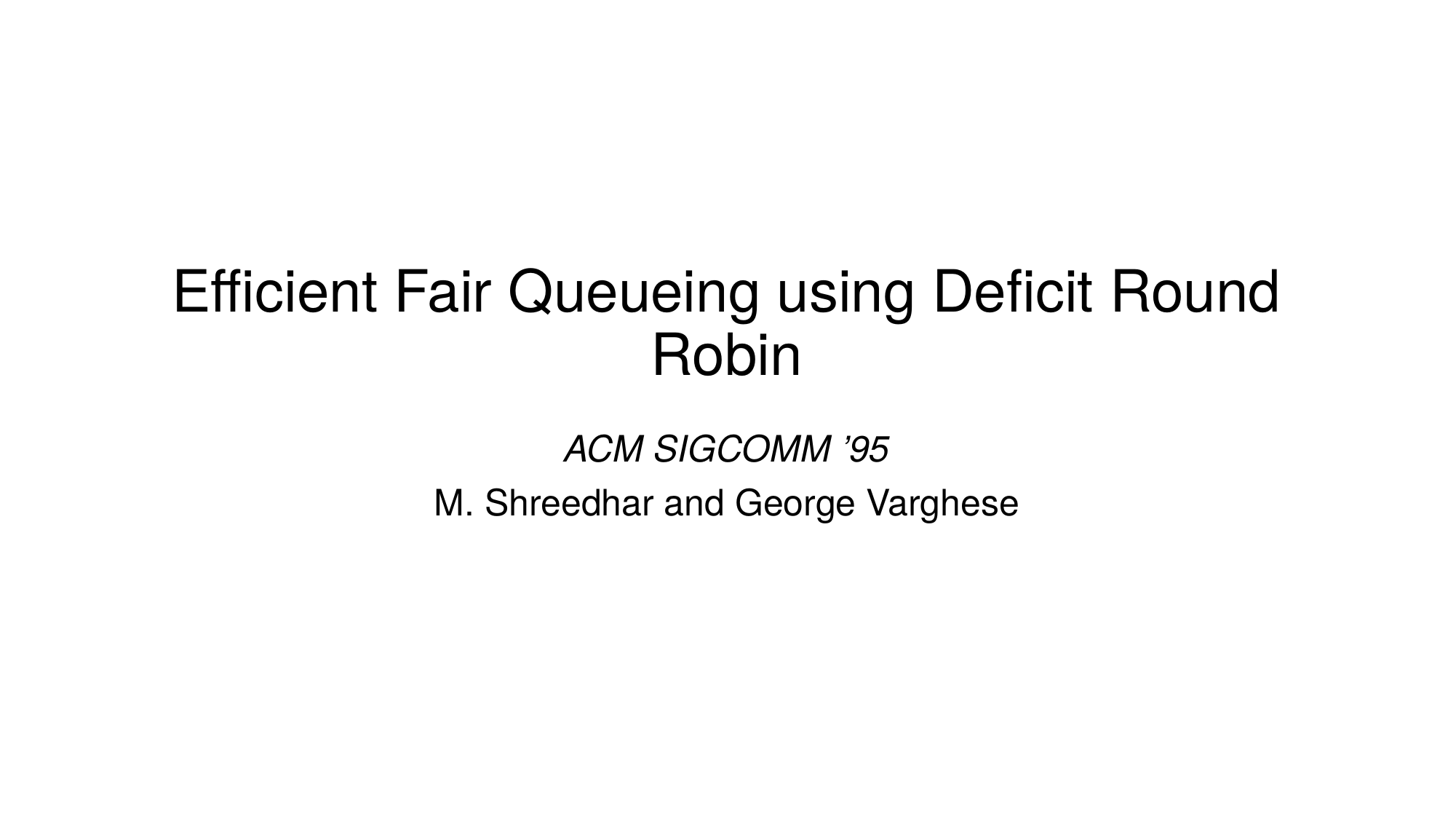

# Efficient Fair Queueing using Deficit Round Robin
ACM SIGCOMM ’95
M. Shreedhar and George Varghese